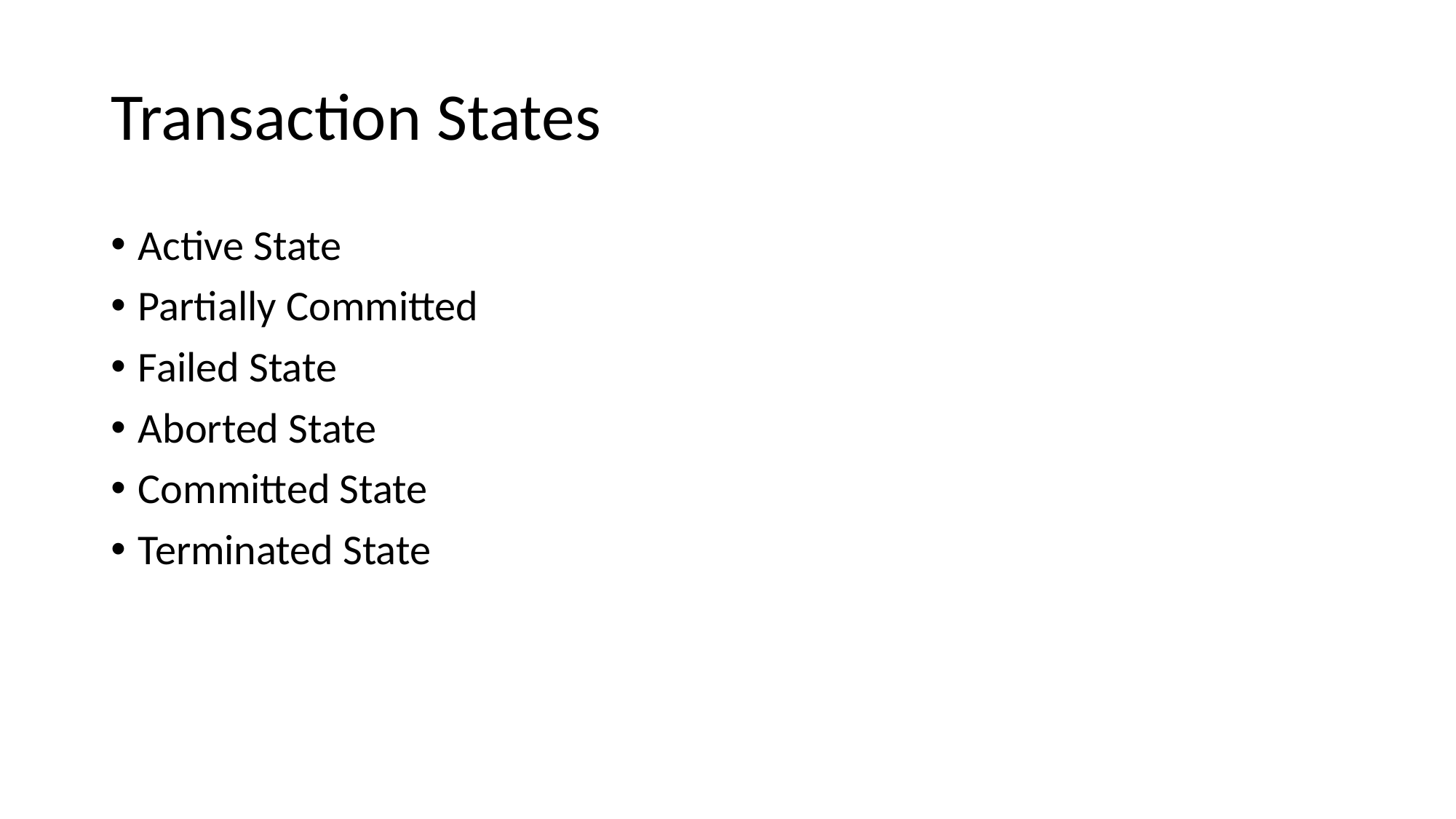

# Transaction States
Active State
Partially Committed
Failed State
Aborted State
Committed State
Terminated State